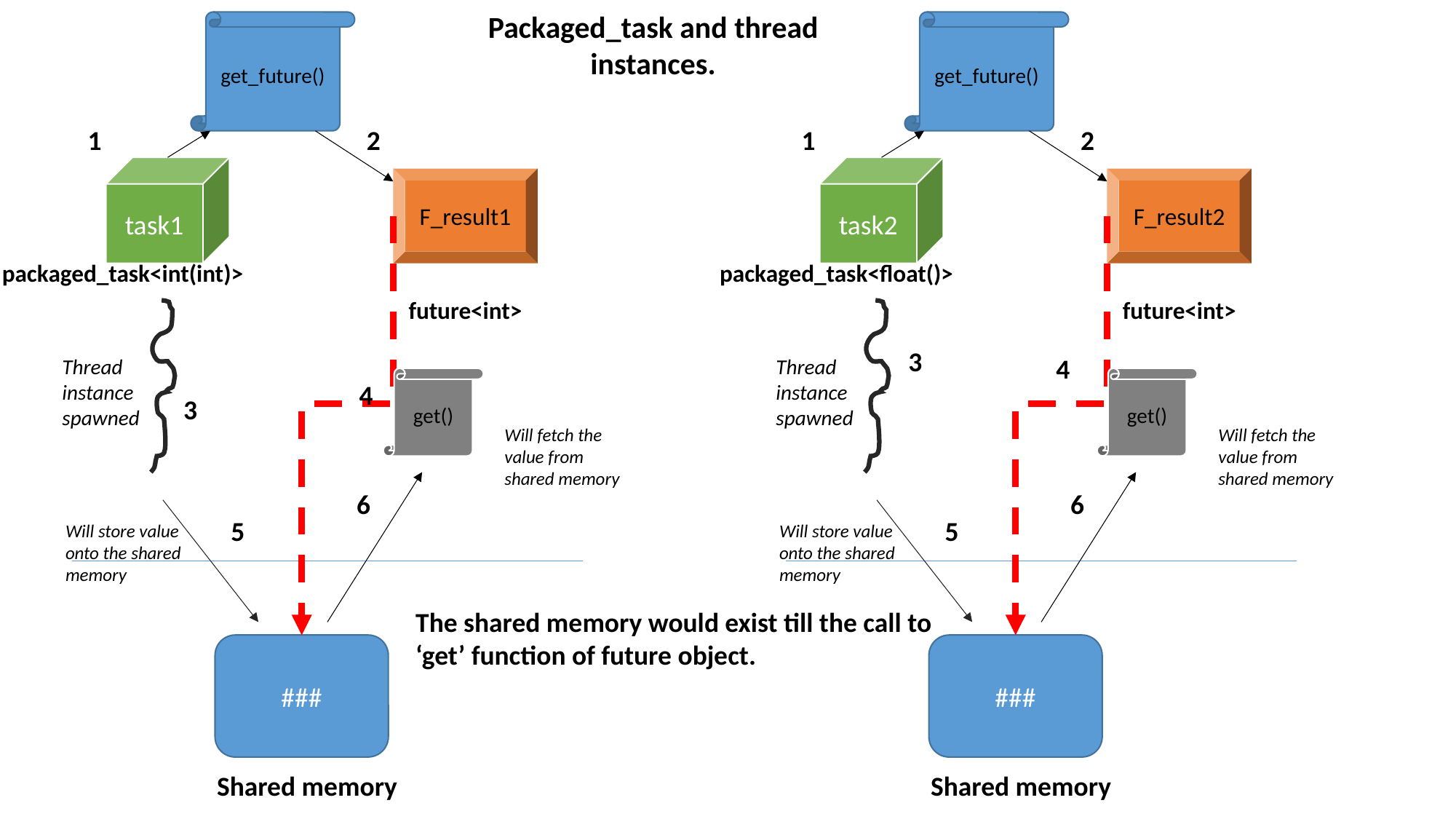

Packaged_task and thread instances.
get_future()
get_future()
1
1
2
2
task1
task2
F_result1
F_result2
packaged_task<int(int)>
packaged_task<float()>
future<int>
future<int>

3
4
Thread instance spawned
Thread instance spawned
get()
get()
4
3
Will fetch the value from shared memory
Will fetch the value from shared memory
6
6
5
5
Will store value onto the shared memory
Will store value onto the shared memory
The shared memory would exist till the call to ‘get’ function of future object.
###
###
Shared memory
Shared memory